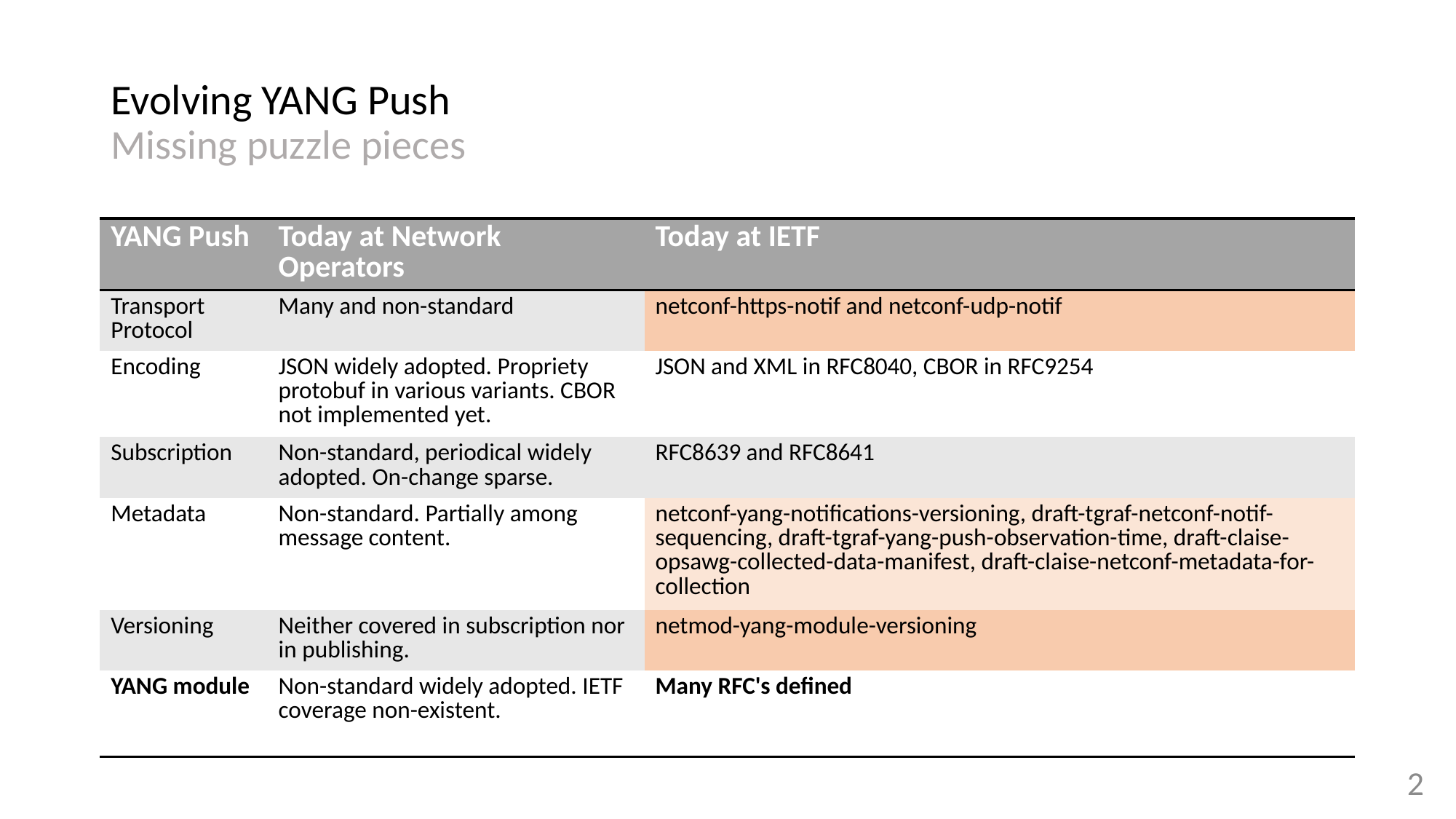

# Evolving YANG Push Missing puzzle pieces
| YANG Push | Today at Network Operators | Today at IETF |
| --- | --- | --- |
| Transport Protocol | Many and non-standard | netconf-https-notif and netconf-udp-notif |
| Encoding | JSON widely adopted. Propriety protobuf in various variants. CBOR not implemented yet. | JSON and XML in RFC8040, CBOR in RFC9254 |
| Subscription | Non-standard, periodical widely adopted. On-change sparse. | RFC8639 and RFC8641 |
| Metadata | Non-standard. Partially among message content. | netconf-yang-notifications-versioning, draft-tgraf-netconf-notif-sequencing, draft-tgraf-yang-push-observation-time, draft-claise-opsawg-collected-data-manifest, draft-claise-netconf-metadata-for-collection |
| Versioning | Neither covered in subscription nor in publishing. | netmod-yang-module-versioning |
| YANG module | Non-standard widely adopted. IETF coverage non-existent. | Many RFC's defined |
2